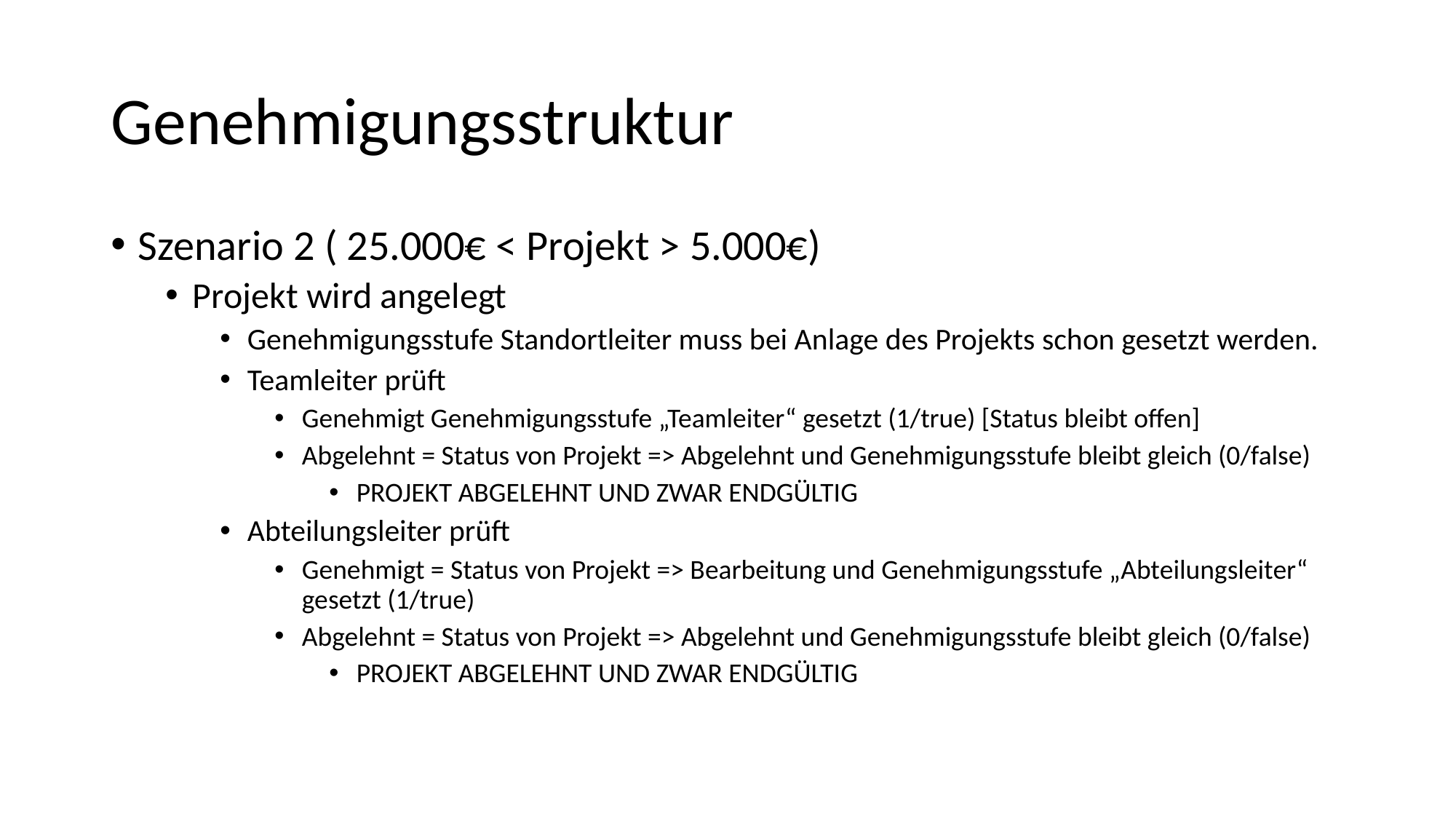

# Genehmigungsstruktur
Szenario 2 ( 25.000€ < Projekt > 5.000€)
Projekt wird angelegt
Genehmigungsstufe Standortleiter muss bei Anlage des Projekts schon gesetzt werden.
Teamleiter prüft
Genehmigt Genehmigungsstufe „Teamleiter“ gesetzt (1/true) [Status bleibt offen]
Abgelehnt = Status von Projekt => Abgelehnt und Genehmigungsstufe bleibt gleich (0/false)
PROJEKT ABGELEHNT UND ZWAR ENDGÜLTIG
Abteilungsleiter prüft
Genehmigt = Status von Projekt => Bearbeitung und Genehmigungsstufe „Abteilungsleiter“ gesetzt (1/true)
Abgelehnt = Status von Projekt => Abgelehnt und Genehmigungsstufe bleibt gleich (0/false)
PROJEKT ABGELEHNT UND ZWAR ENDGÜLTIG